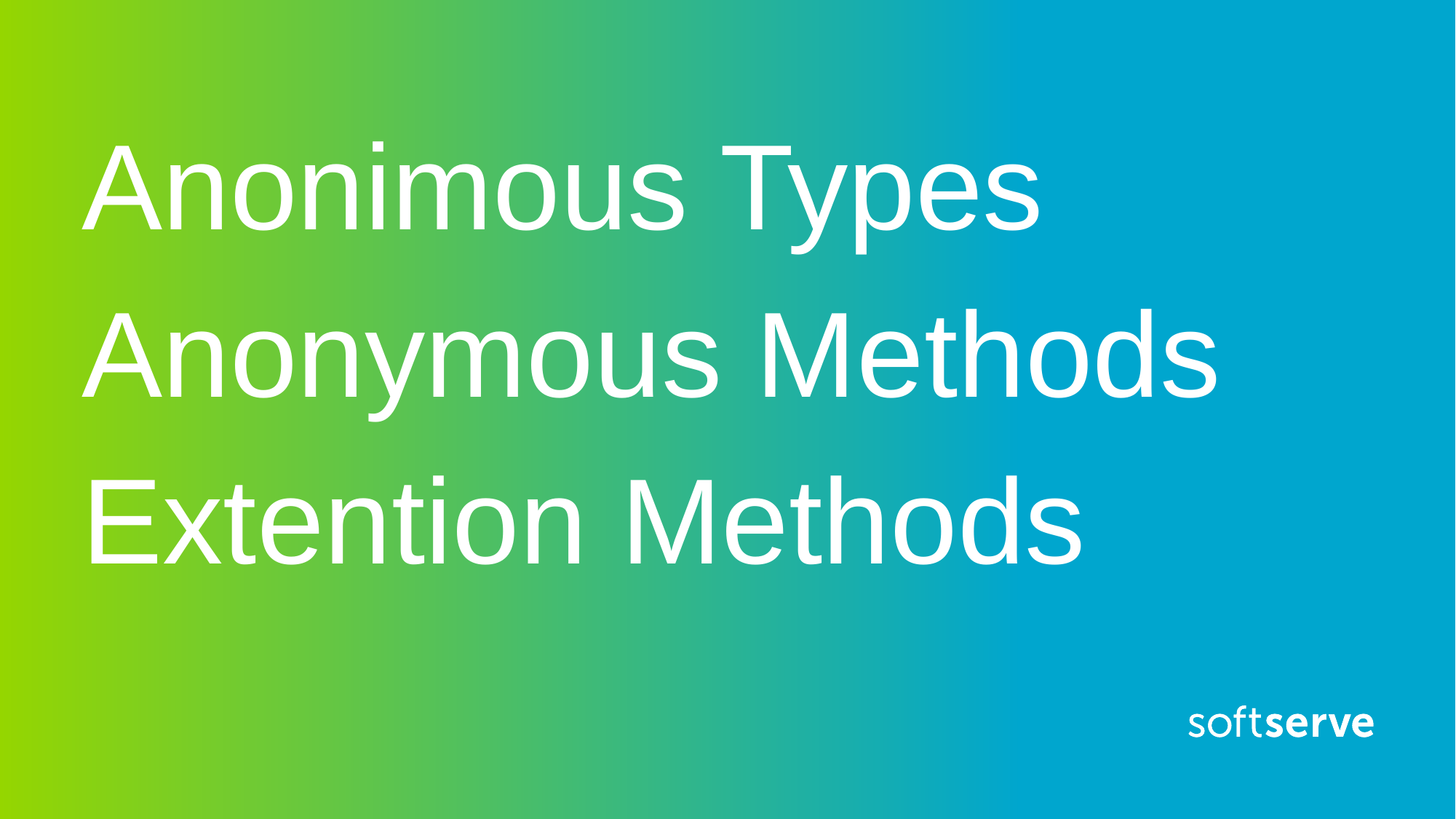

# Anonimous Types Anonymous Methods Extention Methods